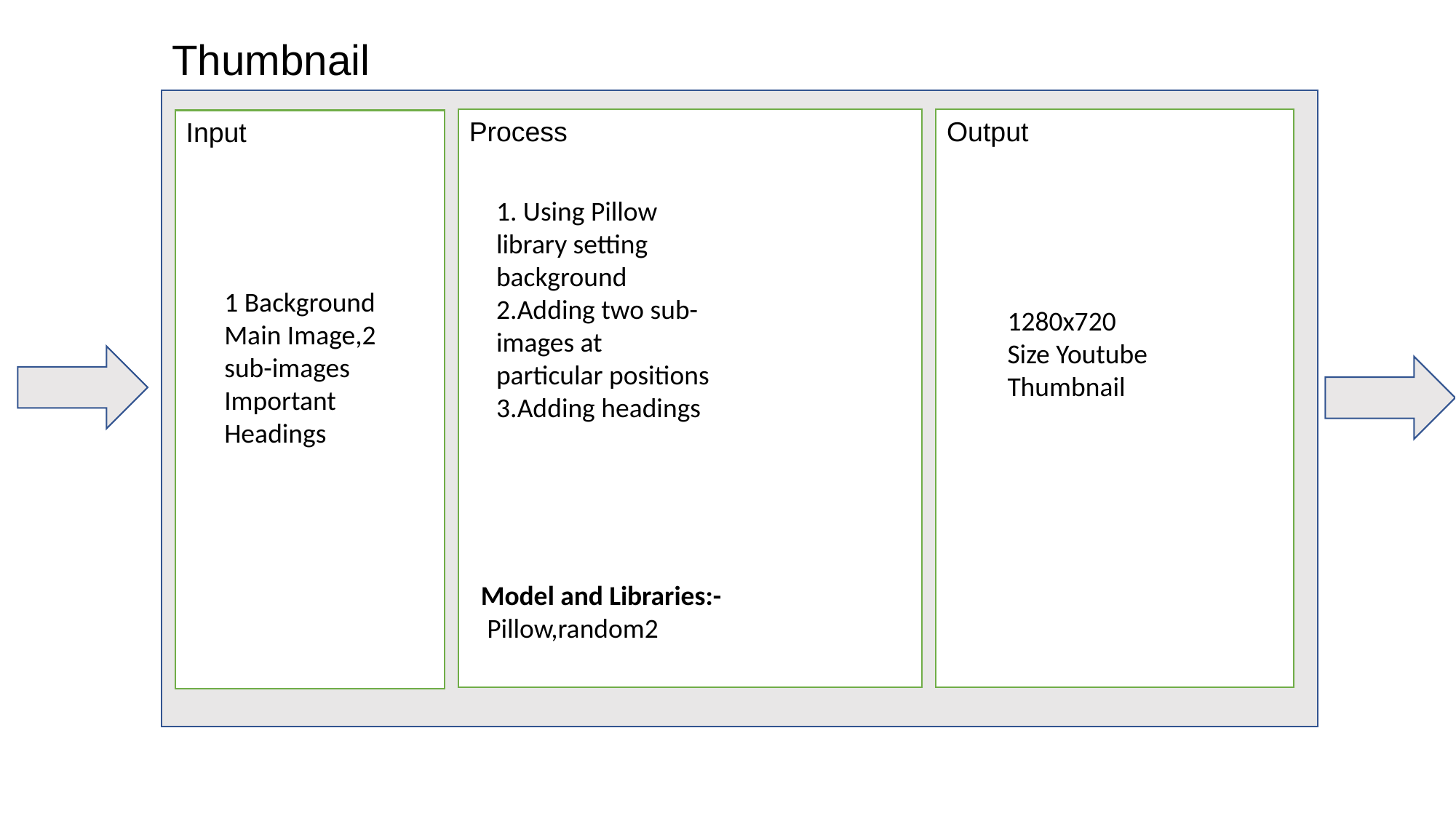

Thumbnail

Process
Output

Input

1. Using Pillow library setting background
2.Adding two sub-images at particular positions
3.Adding headings
1 Background Main Image,2 sub-images
Important Headings
1280x720
Size Youtube Thumbnail

Model and Libraries:-
 Pillow,random2